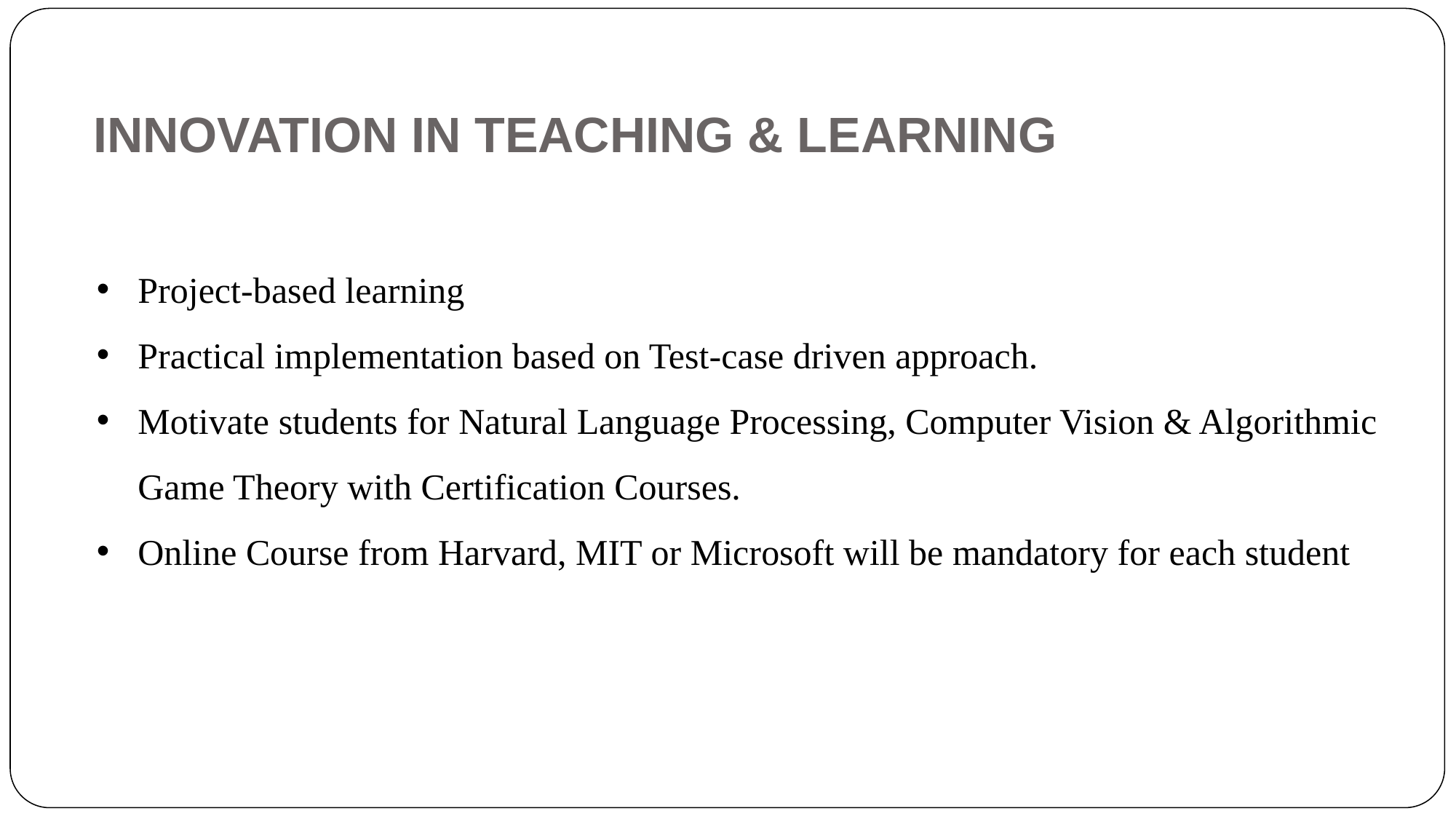

# INNOVATION IN TEACHING & LEARNING
Project-based learning
Practical implementation based on Test-case driven approach.
Motivate students for Natural Language Processing, Computer Vision & Algorithmic Game Theory with Certification Courses.
Online Course from Harvard, MIT or Microsoft will be mandatory for each student